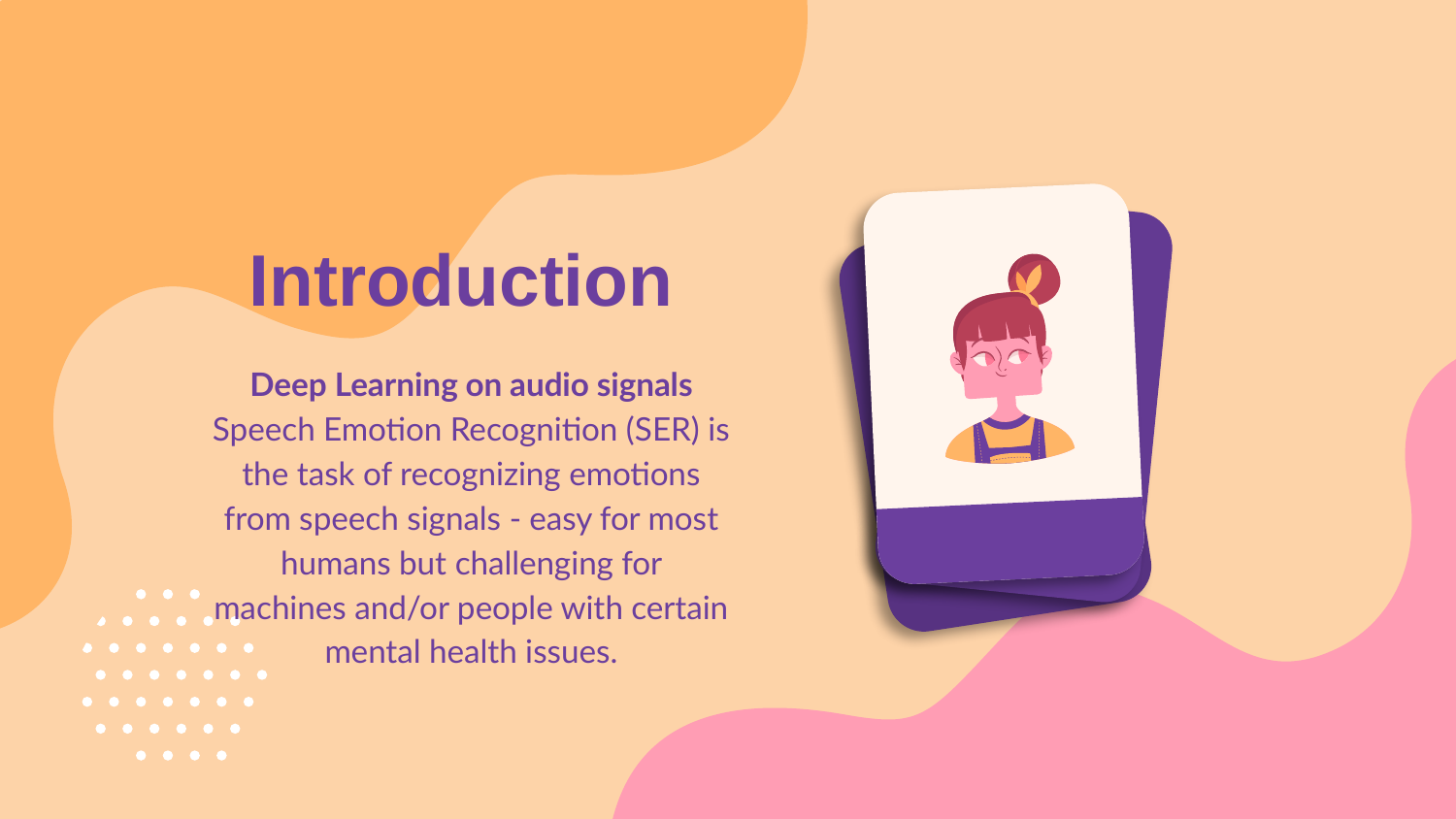

# Introduction

Deep Learning on audio signals
Speech Emotion Recognition (SER) is the task of recognizing emotions from speech signals - easy for most humans but challenging for machines and/or people with certain mental health issues.